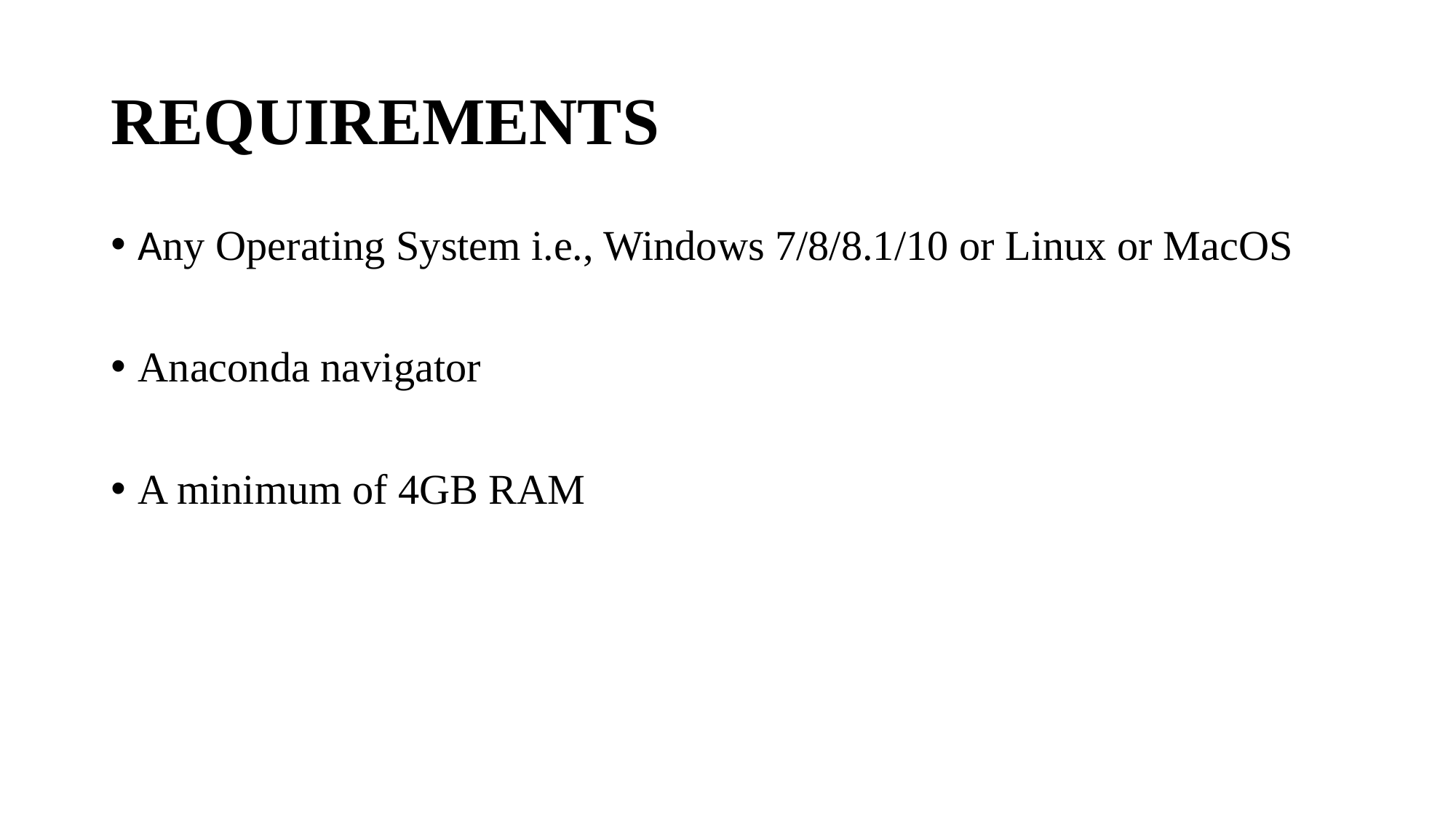

# REQUIREMENTS
Any Operating System i.e., Windows 7/8/8.1/10 or Linux or MacOS

Anaconda navigator

A minimum of 4GB RAM